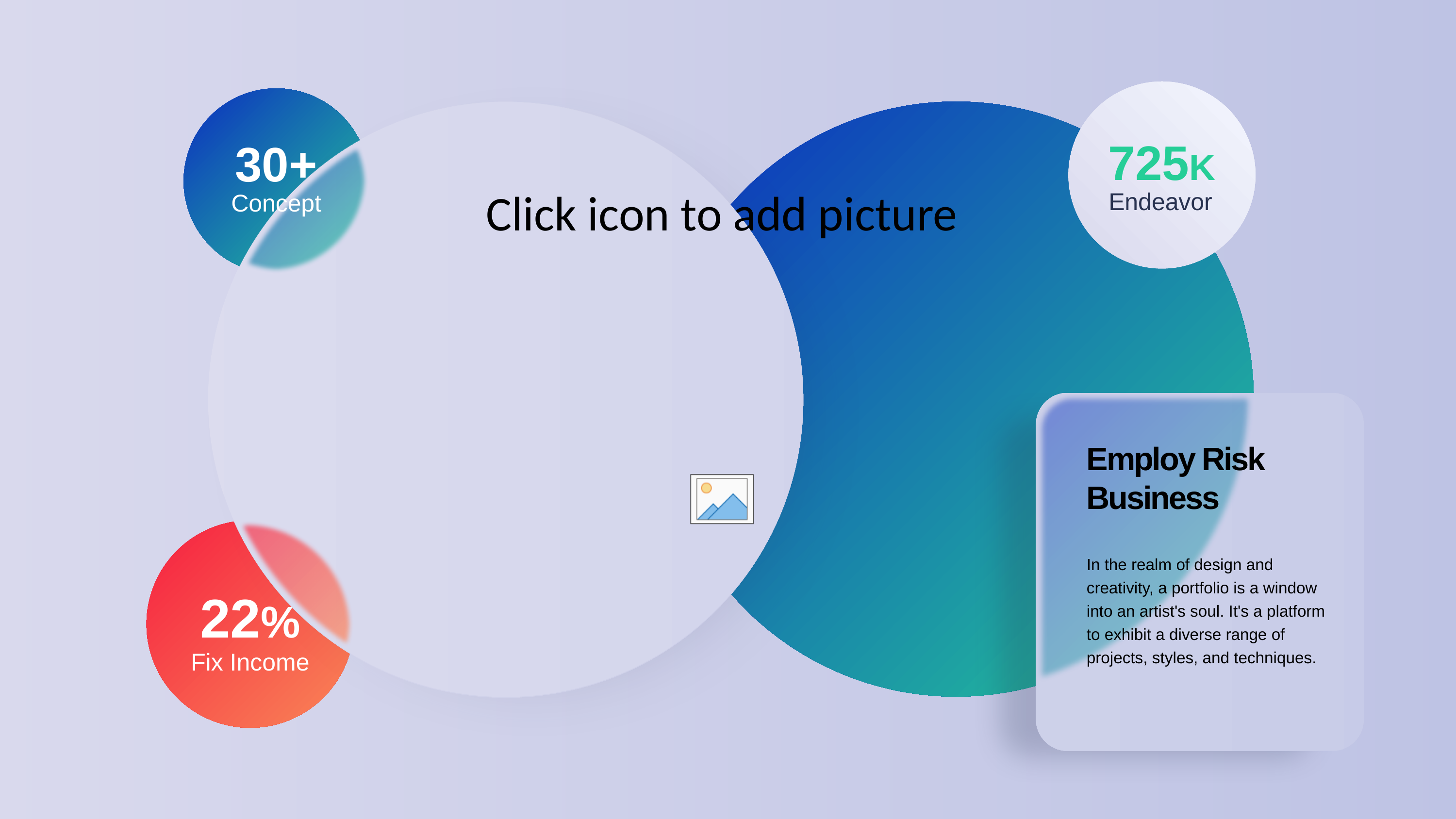

725K
30+

Endeavor
Concept

Employ Risk Business

In the realm of design and creativity, a portfolio is a window into an artist's soul. It's a platform to exhibit a diverse range of projects, styles, and techniques.
22%
Fix Income